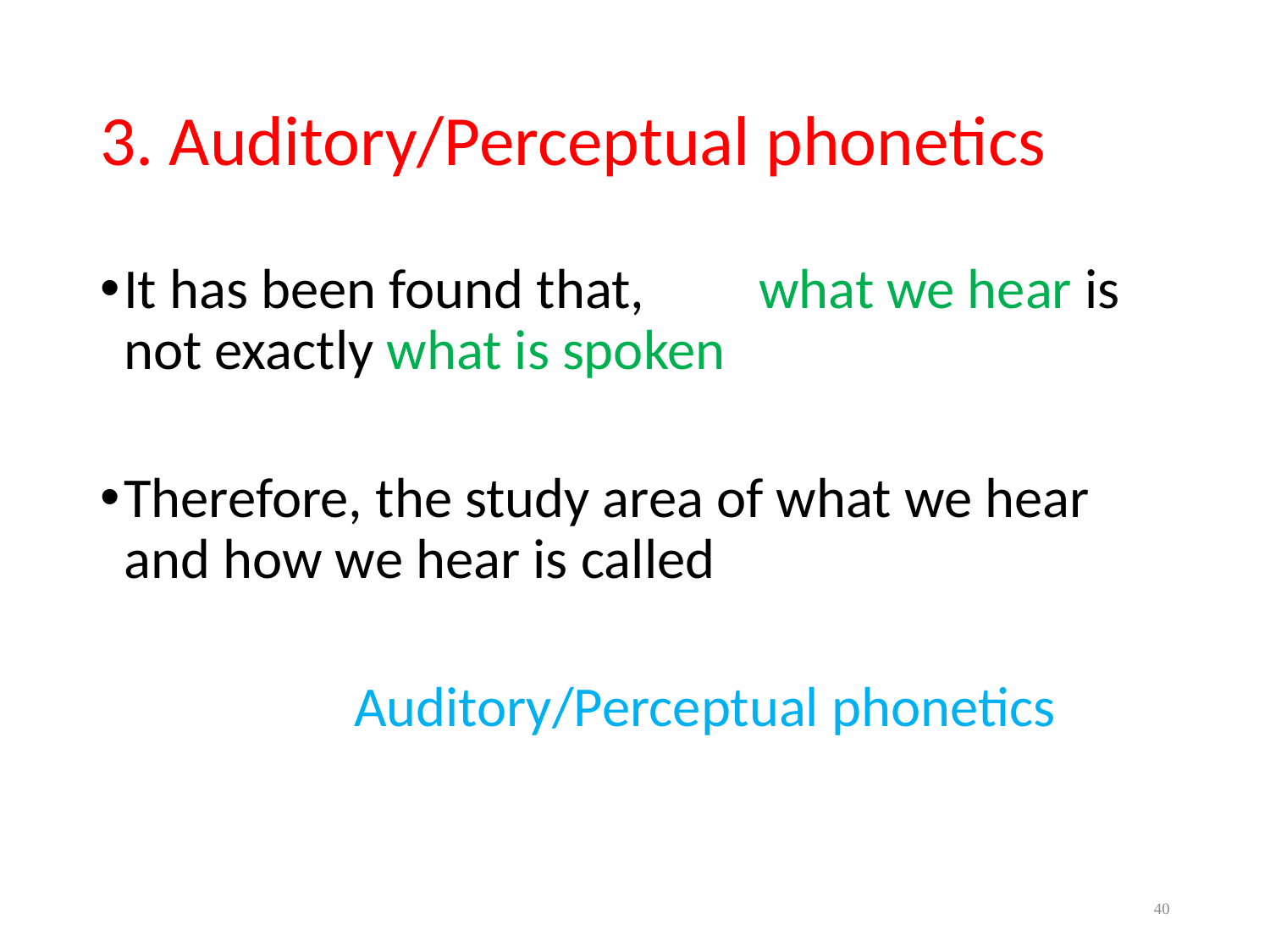

# 3. Auditory/Perceptual phonetics
It has been found that,	what we hear is not exactly what is spoken

Therefore, the study area of what we hear and how we hear is called

		Auditory/Perceptual phonetics

40